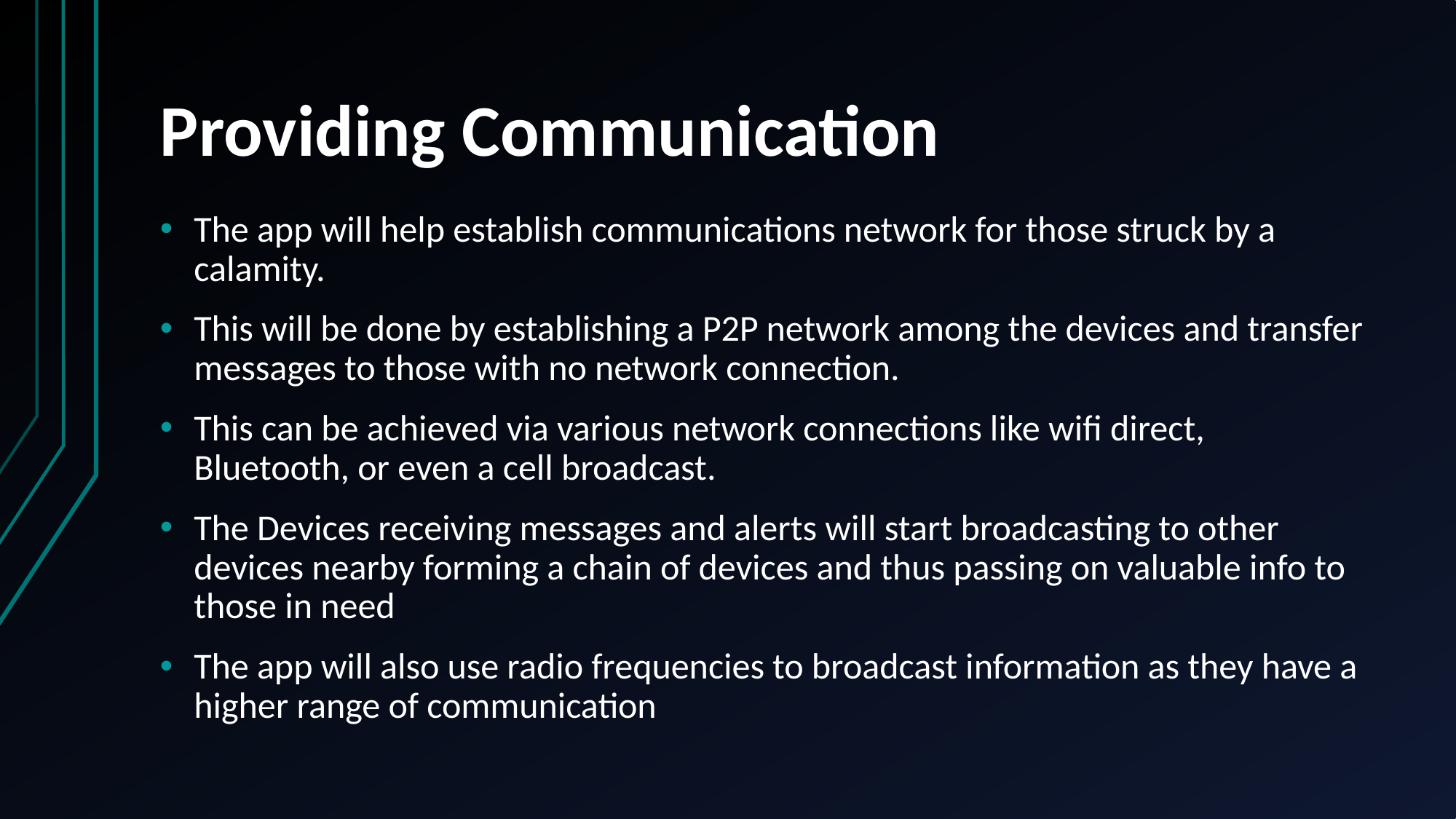

# Providing Communication
The app will help establish communications network for those struck by a calamity.
This will be done by establishing a P2P network among the devices and transfer messages to those with no network connection.
This can be achieved via various network connections like wifi direct, Bluetooth, or even a cell broadcast.
The Devices receiving messages and alerts will start broadcasting to other devices nearby forming a chain of devices and thus passing on valuable info to those in need
The app will also use radio frequencies to broadcast information as they have a higher range of communication